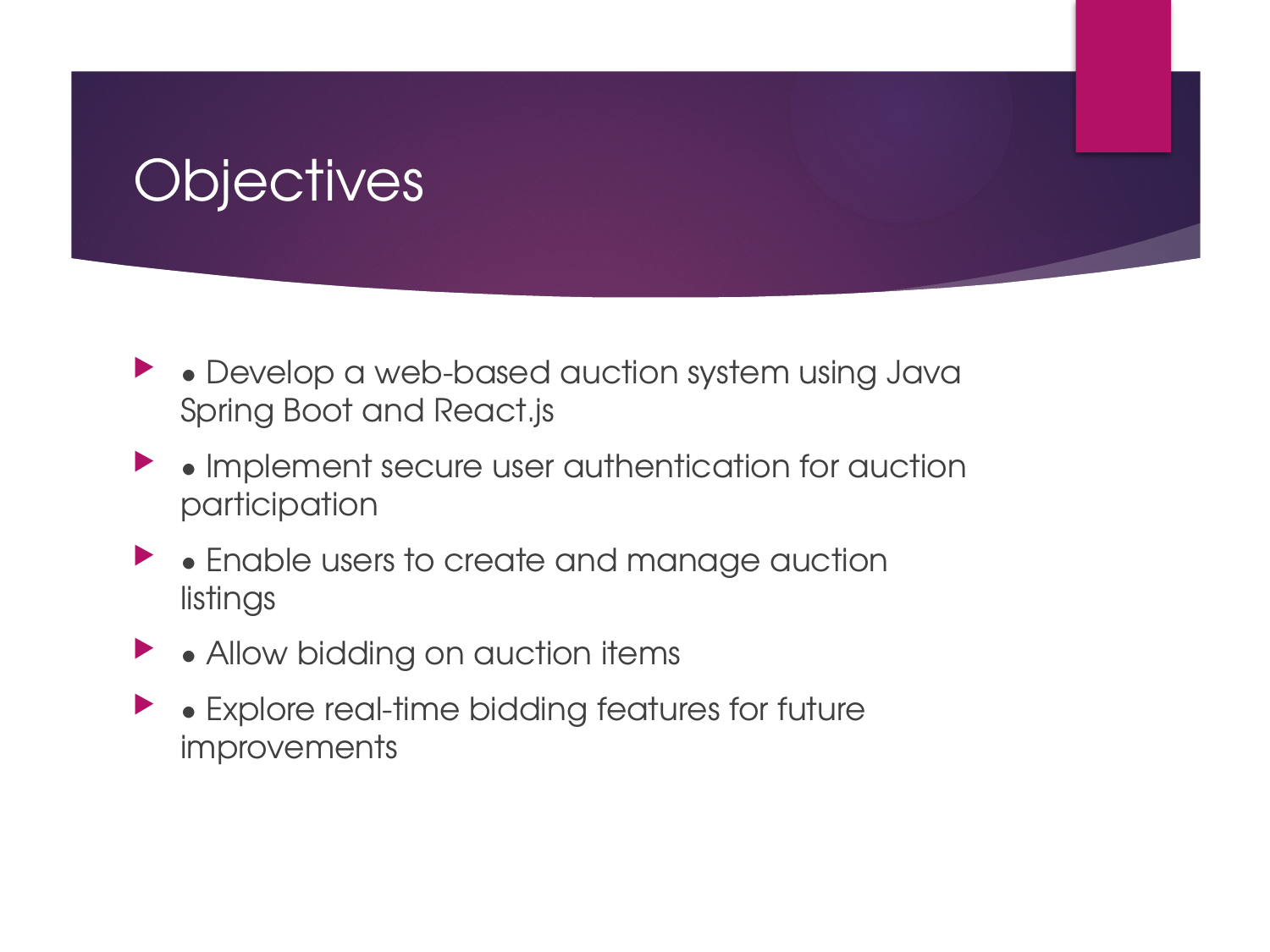

# Objectives
• Develop a web-based auction system using Java Spring Boot and React.js
• Implement secure user authentication for auction participation
• Enable users to create and manage auction listings
• Allow bidding on auction items
• Explore real-time bidding features for future improvements